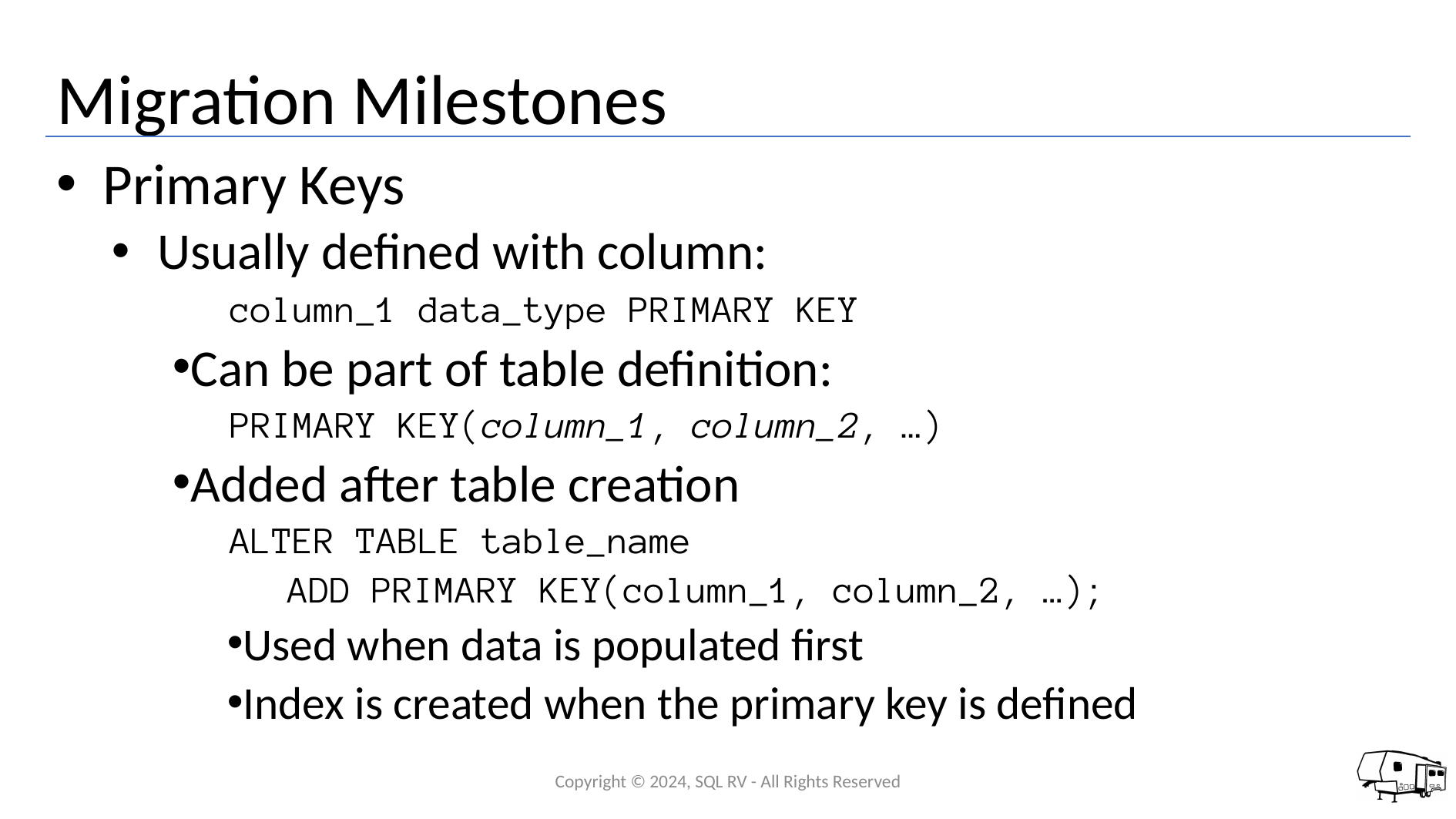

# Migration Milestones
Primary Keys
Usually defined with column:
column_1 data_type PRIMARY KEY
Can be part of table definition:
PRIMARY KEY(column_1, column_2, …)
Added after table creation
ALTER TABLE table_name
ADD PRIMARY KEY(column_1, column_2, …);
Used when data is populated first
Index is created when the primary key is defined
Copyright © 2024, SQL RV - All Rights Reserved